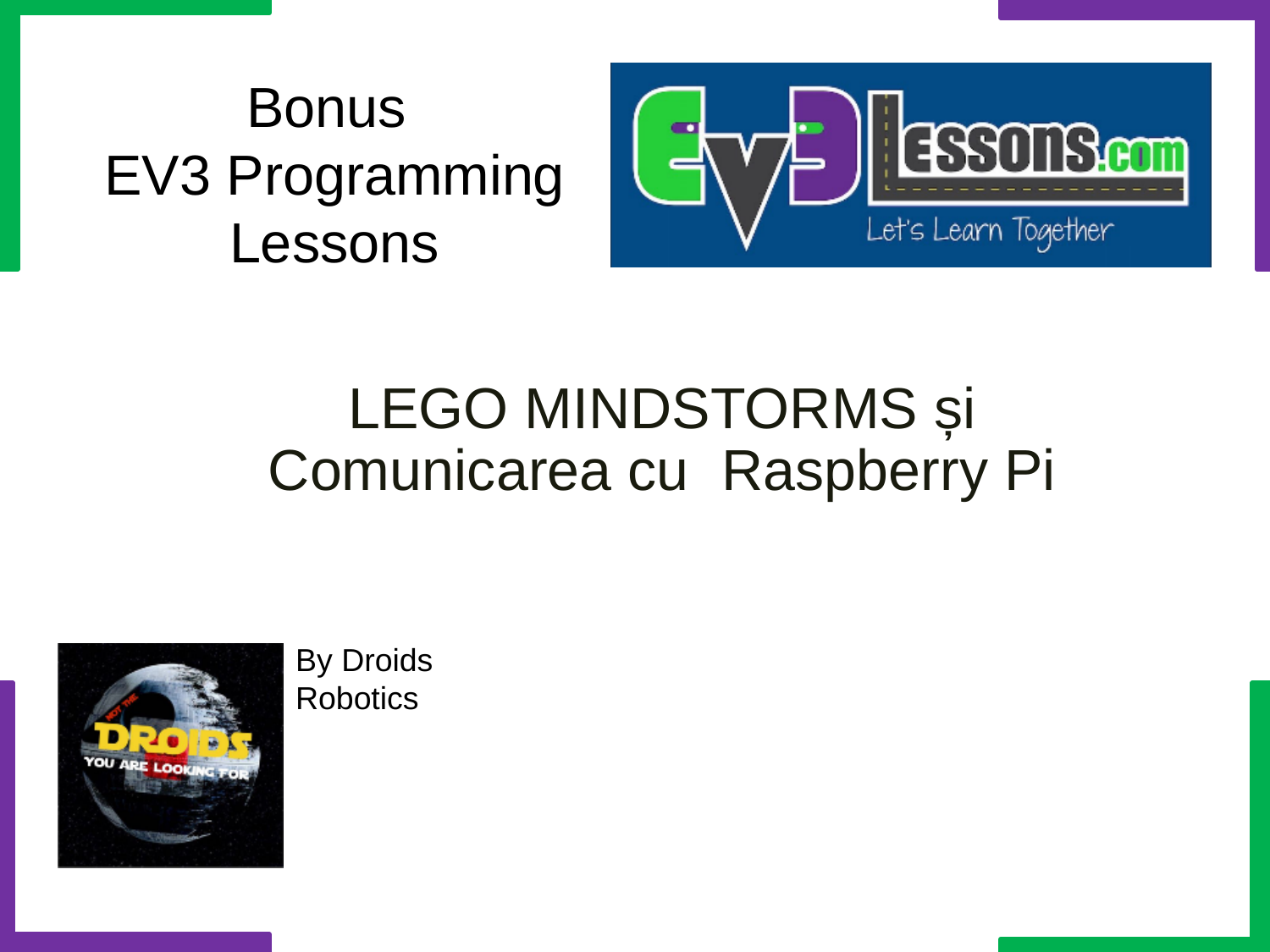

# LEGO MINDSTORMS și Comunicarea cu  Raspberry Pi